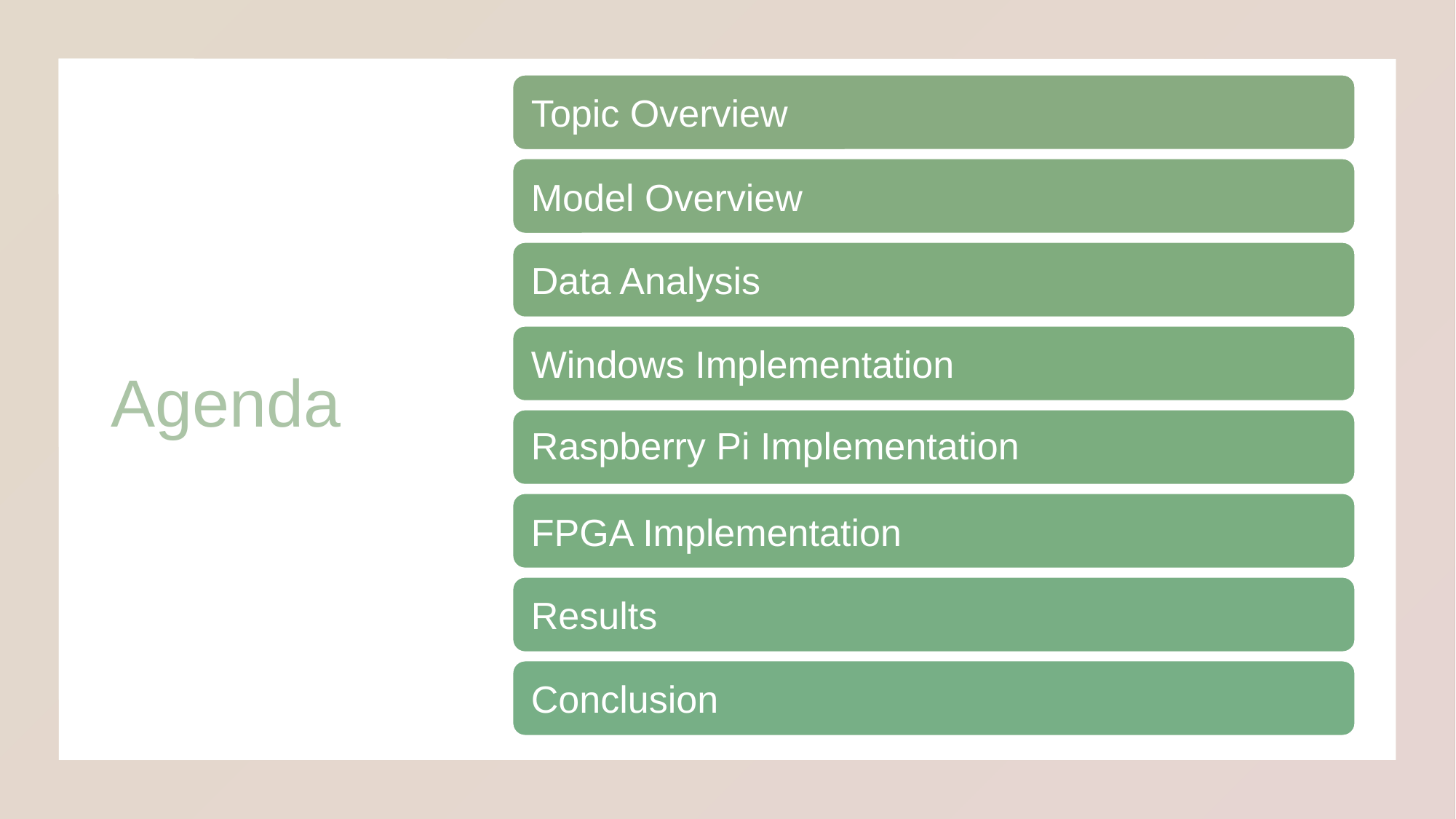

# Agenda
Topic Overview
Model Overview
Data Analysis
Windows Implementation
Raspberry Pi Implementation
FPGA Implementation
Results
Conclusion